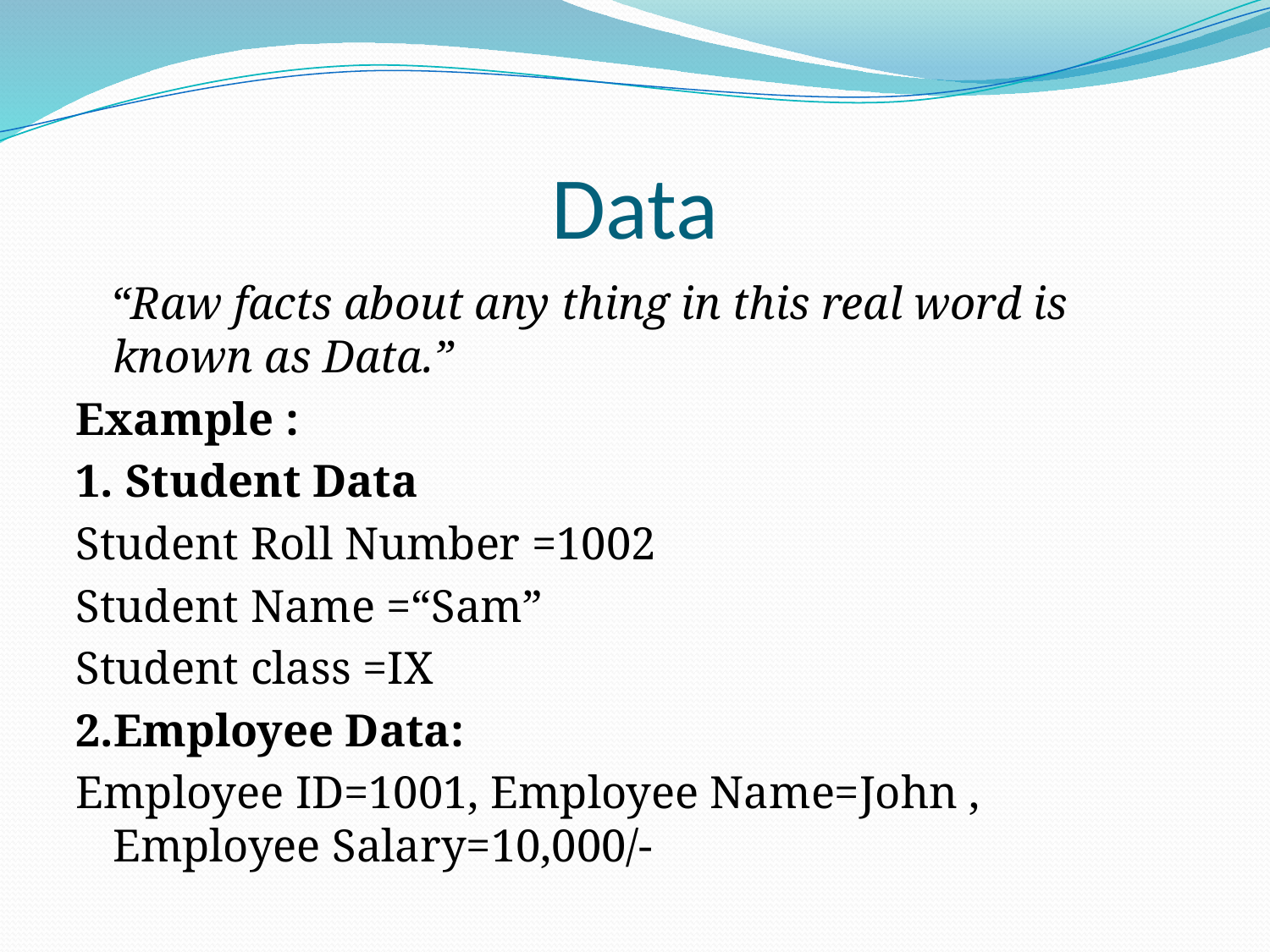

# Data
   “Raw facts about any thing in this real word is known as Data.”
Example :
1. Student Data
Student Roll Number =1002
Student Name =“Sam”
Student class =IX
2.Employee Data:
Employee ID=1001, Employee Name=John , Employee Salary=10,000/-